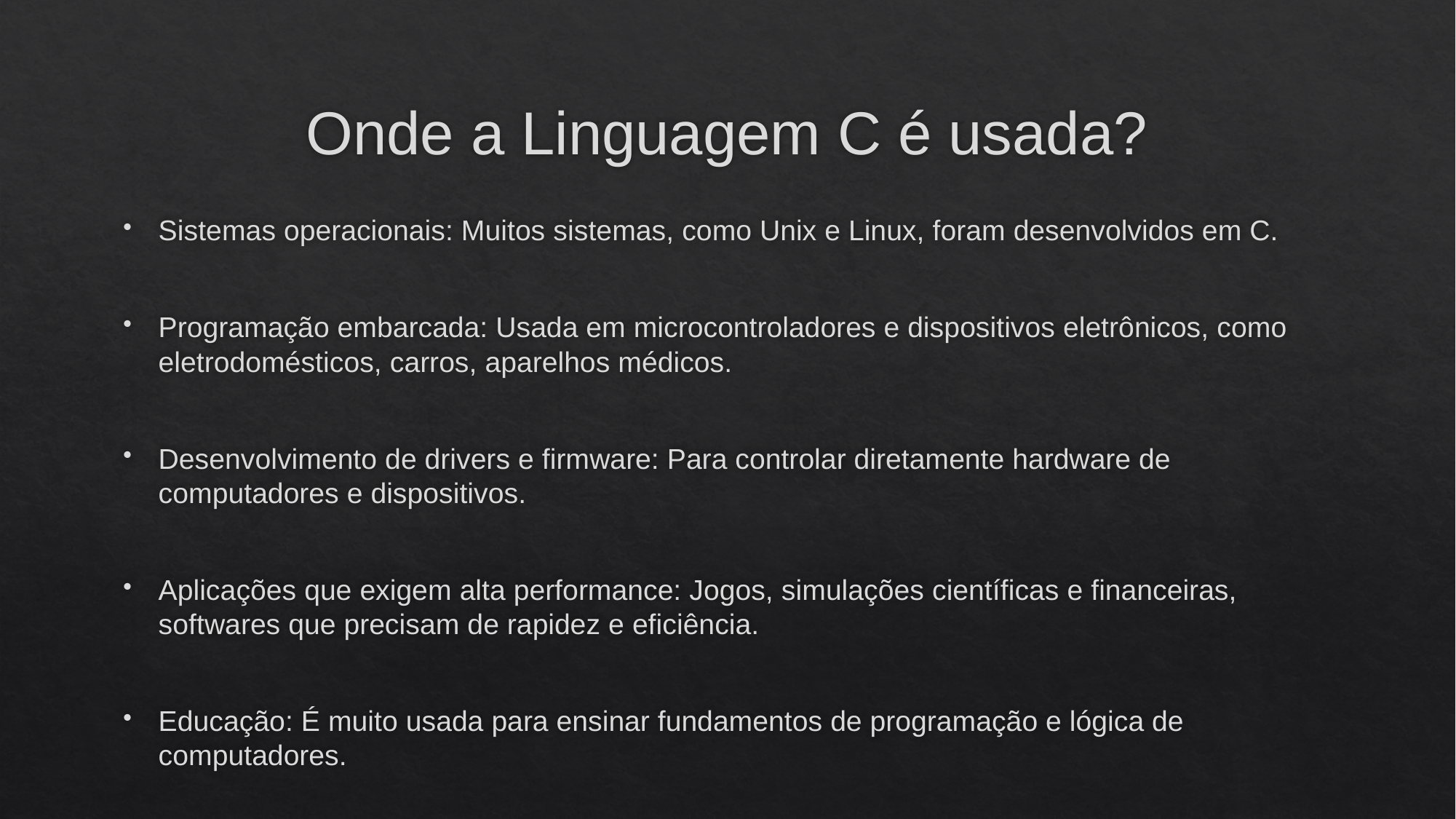

# Onde a Linguagem C é usada?
Sistemas operacionais: Muitos sistemas, como Unix e Linux, foram desenvolvidos em C.

Programação embarcada: Usada em microcontroladores e dispositivos eletrônicos, como eletrodomésticos, carros, aparelhos médicos.

Desenvolvimento de drivers e firmware: Para controlar diretamente hardware de computadores e dispositivos.

Aplicações que exigem alta performance: Jogos, simulações científicas e financeiras, softwares que precisam de rapidez e eficiência.

Educação: É muito usada para ensinar fundamentos de programação e lógica de computadores.